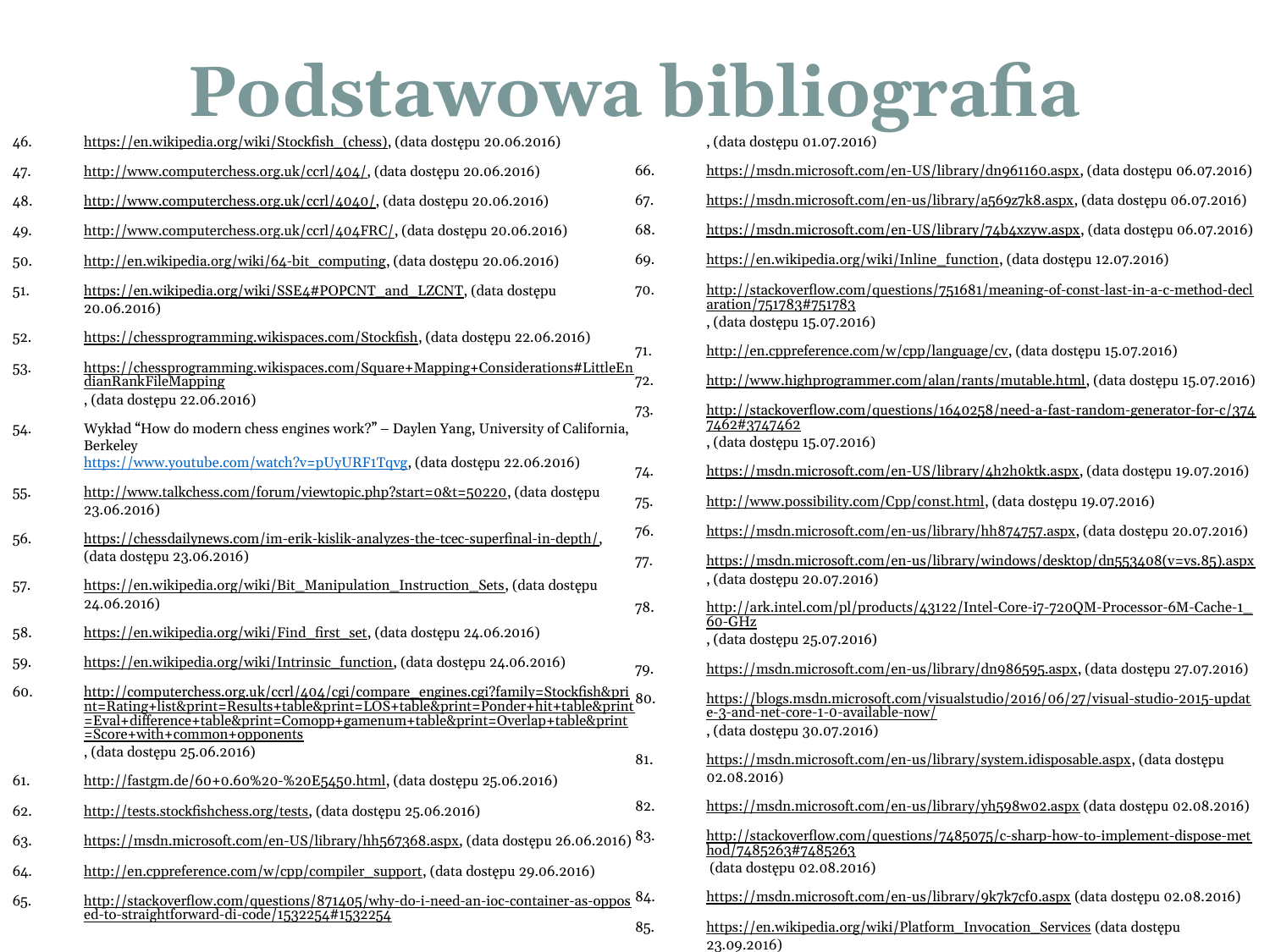

Podstawowa bibliografia
https://en.wikipedia.org/wiki/Stockfish_(chess), (data dostępu 20.06.2016)
http://www.computerchess.org.uk/ccrl/404/, (data dostępu 20.06.2016)
http://www.computerchess.org.uk/ccrl/4040/, (data dostępu 20.06.2016)
http://www.computerchess.org.uk/ccrl/404FRC/, (data dostępu 20.06.2016)
http://en.wikipedia.org/wiki/64-bit_computing, (data dostępu 20.06.2016)
https://en.wikipedia.org/wiki/SSE4#POPCNT_and_LZCNT, (data dostępu 20.06.2016)
https://chessprogramming.wikispaces.com/Stockfish, (data dostępu 22.06.2016)
https://chessprogramming.wikispaces.com/Square+Mapping+Considerations#LittleEndianRankFileMapping, (data dostępu 22.06.2016)
Wykład “How do modern chess engines work?” – Daylen Yang, University of California, Berkeley
https://www.youtube.com/watch?v=pUyURF1Tqvg, (data dostępu 22.06.2016)
http://www.talkchess.com/forum/viewtopic.php?start=0&t=50220, (data dostępu 23.06.2016)
https://chessdailynews.com/im-erik-kislik-analyzes-the-tcec-superfinal-in-depth/, (data dostępu 23.06.2016)
https://en.wikipedia.org/wiki/Bit_Manipulation_Instruction_Sets, (data dostępu 24.06.2016)
https://en.wikipedia.org/wiki/Find_first_set, (data dostępu 24.06.2016)
https://en.wikipedia.org/wiki/Intrinsic_function, (data dostępu 24.06.2016)
http://computerchess.org.uk/ccrl/404/cgi/compare_engines.cgi?family=Stockfish&print=Rating+list&print=Results+table&print=LOS+table&print=Ponder+hit+table&print=Eval+difference+table&print=Comopp+gamenum+table&print=Overlap+table&print=Score+with+common+opponents, (data dostępu 25.06.2016)
http://fastgm.de/60+0.60%20-%20E5450.html, (data dostępu 25.06.2016)
http://tests.stockfishchess.org/tests, (data dostępu 25.06.2016)
https://msdn.microsoft.com/en-US/library/hh567368.aspx, (data dostępu 26.06.2016)
http://en.cppreference.com/w/cpp/compiler_support, (data dostępu 29.06.2016)
http://stackoverflow.com/questions/871405/why-do-i-need-an-ioc-container-as-opposed-to-straightforward-di-code/1532254#1532254, (data dostępu 01.07.2016)
https://msdn.microsoft.com/en-US/library/dn961160.aspx, (data dostępu 06.07.2016)
https://msdn.microsoft.com/en-us/library/a569z7k8.aspx, (data dostępu 06.07.2016)
https://msdn.microsoft.com/en-US/library/74b4xzyw.aspx, (data dostępu 06.07.2016)
https://en.wikipedia.org/wiki/Inline_function, (data dostępu 12.07.2016)
http://stackoverflow.com/questions/751681/meaning-of-const-last-in-a-c-method-declaration/751783#751783, (data dostępu 15.07.2016)
http://en.cppreference.com/w/cpp/language/cv, (data dostępu 15.07.2016)
http://www.highprogrammer.com/alan/rants/mutable.html, (data dostępu 15.07.2016)
http://stackoverflow.com/questions/1640258/need-a-fast-random-generator-for-c/3747462#3747462, (data dostępu 15.07.2016)
https://msdn.microsoft.com/en-US/library/4h2h0ktk.aspx, (data dostępu 19.07.2016)
http://www.possibility.com/Cpp/const.html, (data dostępu 19.07.2016)
https://msdn.microsoft.com/en-us/library/hh874757.aspx, (data dostępu 20.07.2016)
https://msdn.microsoft.com/en-us/library/windows/desktop/dn553408(v=vs.85).aspx, (data dostępu 20.07.2016)
http://ark.intel.com/pl/products/43122/Intel-Core-i7-720QM-Processor-6M-Cache-1_60-GHz, (data dostępu 25.07.2016)
https://msdn.microsoft.com/en-us/library/dn986595.aspx, (data dostępu 27.07.2016)
https://blogs.msdn.microsoft.com/visualstudio/2016/06/27/visual-studio-2015-update-3-and-net-core-1-0-available-now/, (data dostępu 30.07.2016)
https://msdn.microsoft.com/en-us/library/system.idisposable.aspx, (data dostępu 02.08.2016)
https://msdn.microsoft.com/en-us/library/yh598w02.aspx (data dostępu 02.08.2016)
http://stackoverflow.com/questions/7485075/c-sharp-how-to-implement-dispose-method/7485263#7485263 (data dostępu 02.08.2016)
https://msdn.microsoft.com/en-us/library/9k7k7cf0.aspx (data dostępu 02.08.2016)
https://en.wikipedia.org/wiki/Platform_Invocation_Services (data dostępu 23.09.2016)
https://en.wikipedia.org/wiki/File:Closeup_of_a_Connect_6_game.jpg (data dostępu 24.09.2016)
https://pl.wikipedia.org/wiki/Współczynnik_determinacji (data dostępu 29.09.2016)
https://en.wikipedia.org/wiki/Coefficient_of_determination (data dostępu 29.09.2016)